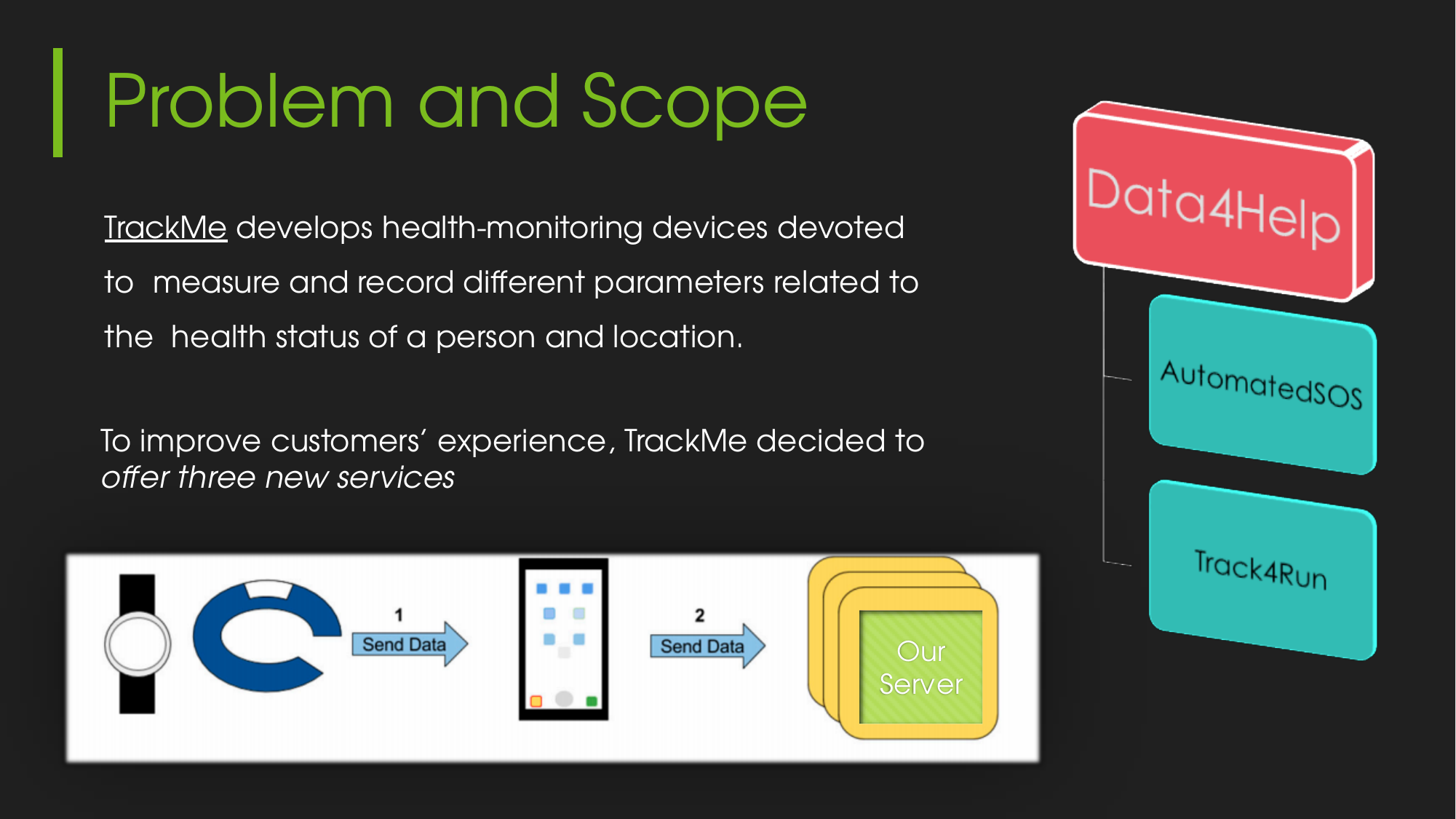

# Problem and Scope

TrackMe develops health-monitoring devices devoted to  measure and record different parameters related to the  health status of a person and location.

To improve customers’ experience, TrackMe decided to
offer three new services

Our  Server